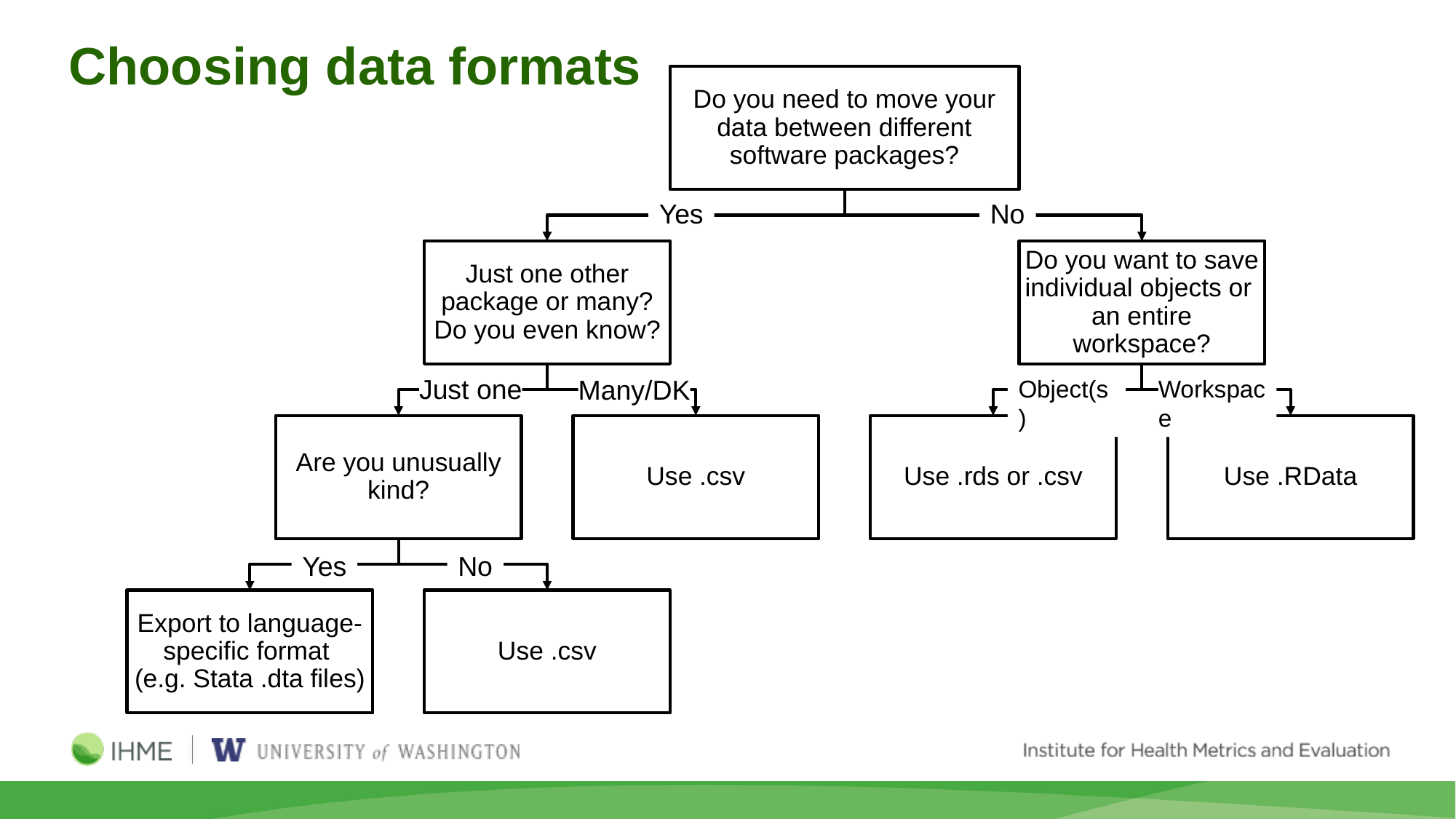

# Choosing data formats
Do you need to move your data between different software packages?
Just one other package or many?
Do you even know?
Are you unusually kind?
Export to language-specific format
(e.g. Stata .dta files)
Use .csv
Use .csv
Do you want to save individual objects or  an entire workspace?
Use .rds or .csv
Use .RData
Yes
No
Just one
Many/DK
Object(s)
Workspace
Yes
No